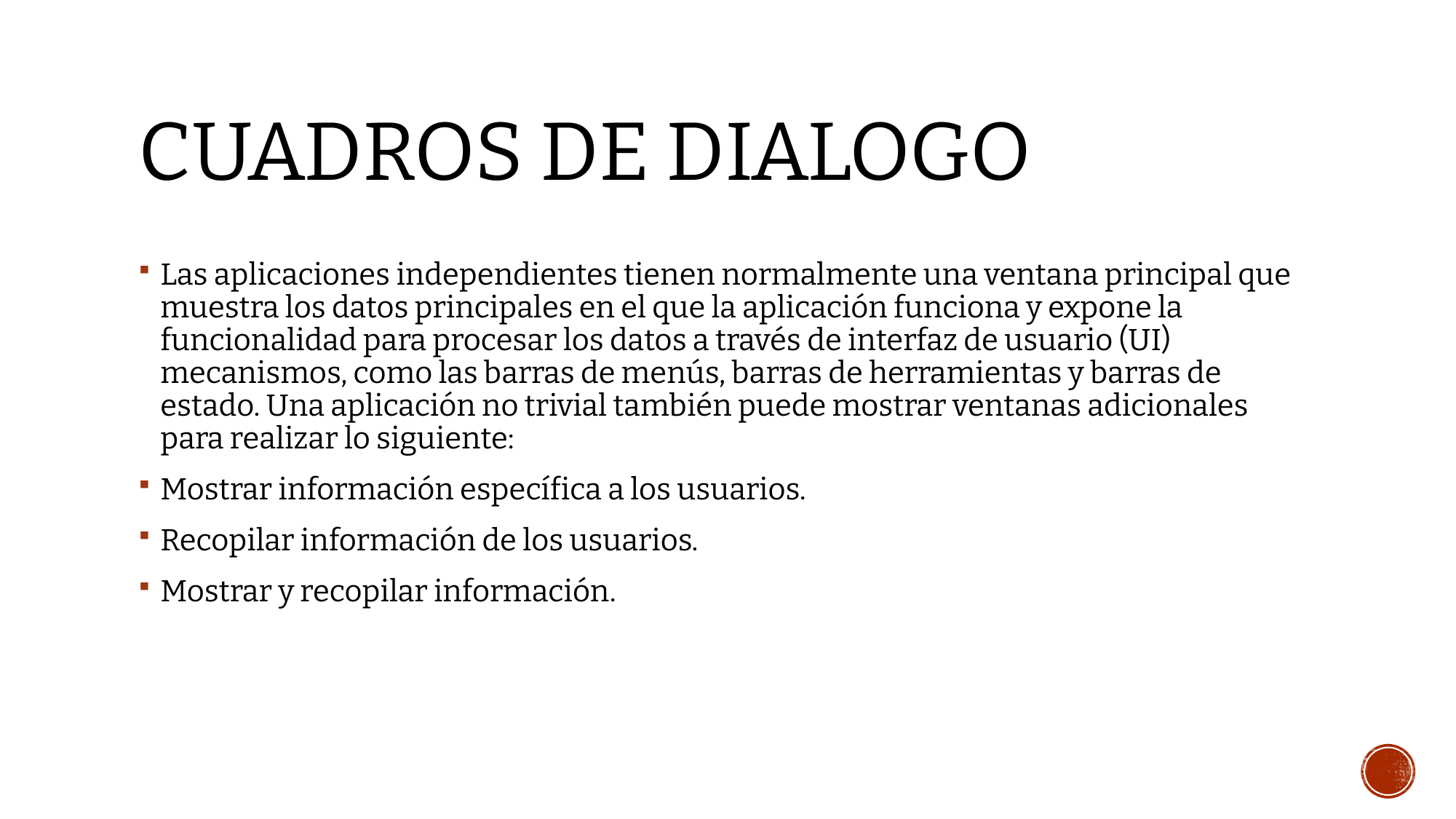

# CUADROS DE DIALOGO
Las aplicaciones independientes tienen normalmente una ventana principal que muestra los datos principales en el que la aplicación funciona y expone la funcionalidad para procesar los datos a través de interfaz de usuario (UI) mecanismos, como las barras de menús, barras de herramientas y barras de estado. Una aplicación no trivial también puede mostrar ventanas adicionales para realizar lo siguiente:
Mostrar información específica a los usuarios.
Recopilar información de los usuarios.
Mostrar y recopilar información.